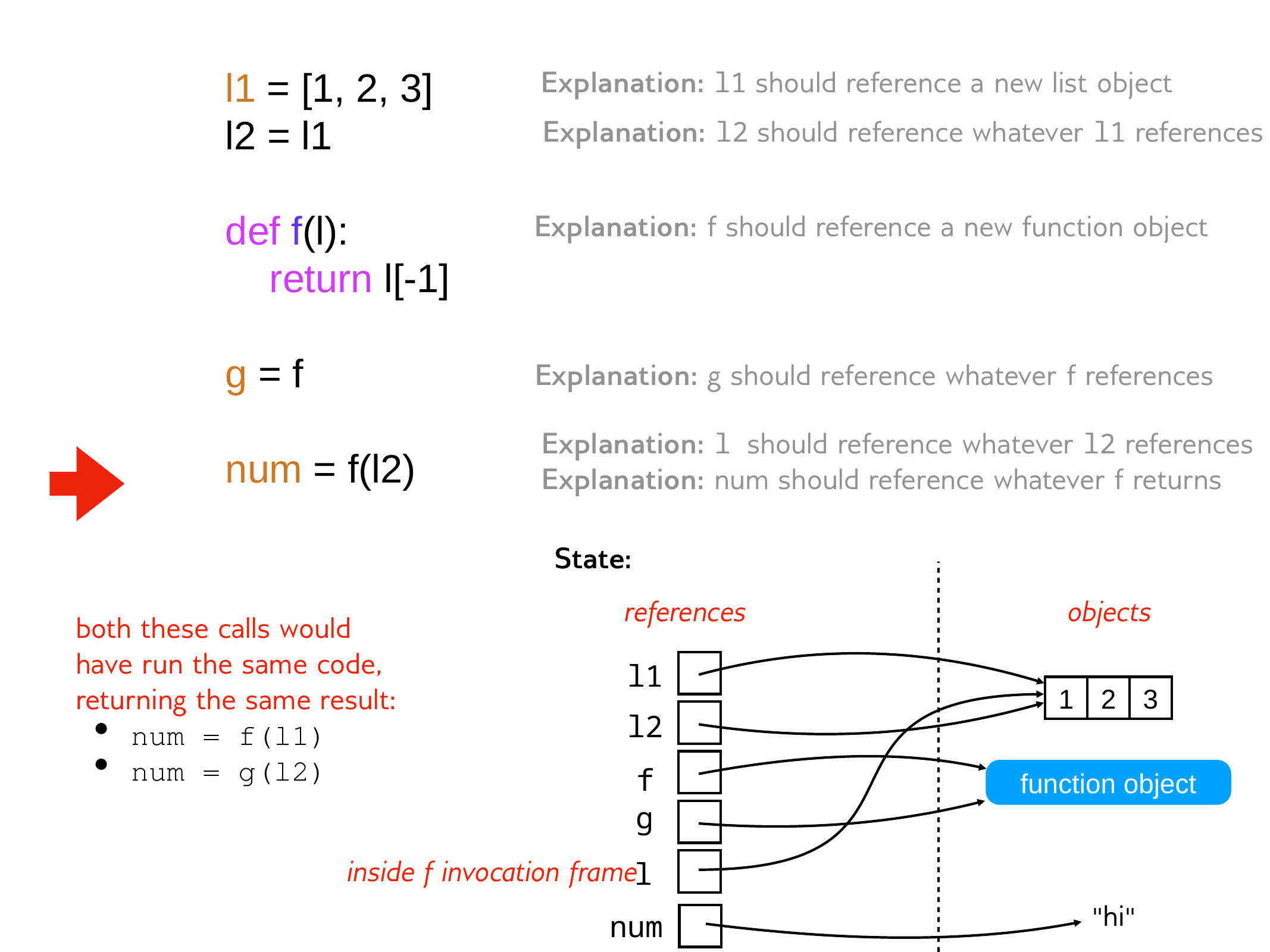

l1 = [1, 2, 3]
l2 = l1

def f(l):
    return l[-1]

g = f

num = f(l2)
Explanation: l1 should reference a new list object
Explanation: l2 should reference whatever l1 references
Explanation: f should reference a new function object
Explanation: g should reference whatever f references
Explanation: l should reference whatever l2 references
Explanation: num should reference whatever f returns

State:

references
objects
both these calls would
have run the same code,
returning the same result:
num = f(l1)
num = g(l2)
l1

1
2
3

l2

f

function object
g

inside f invocation frame
l

"hi"
num